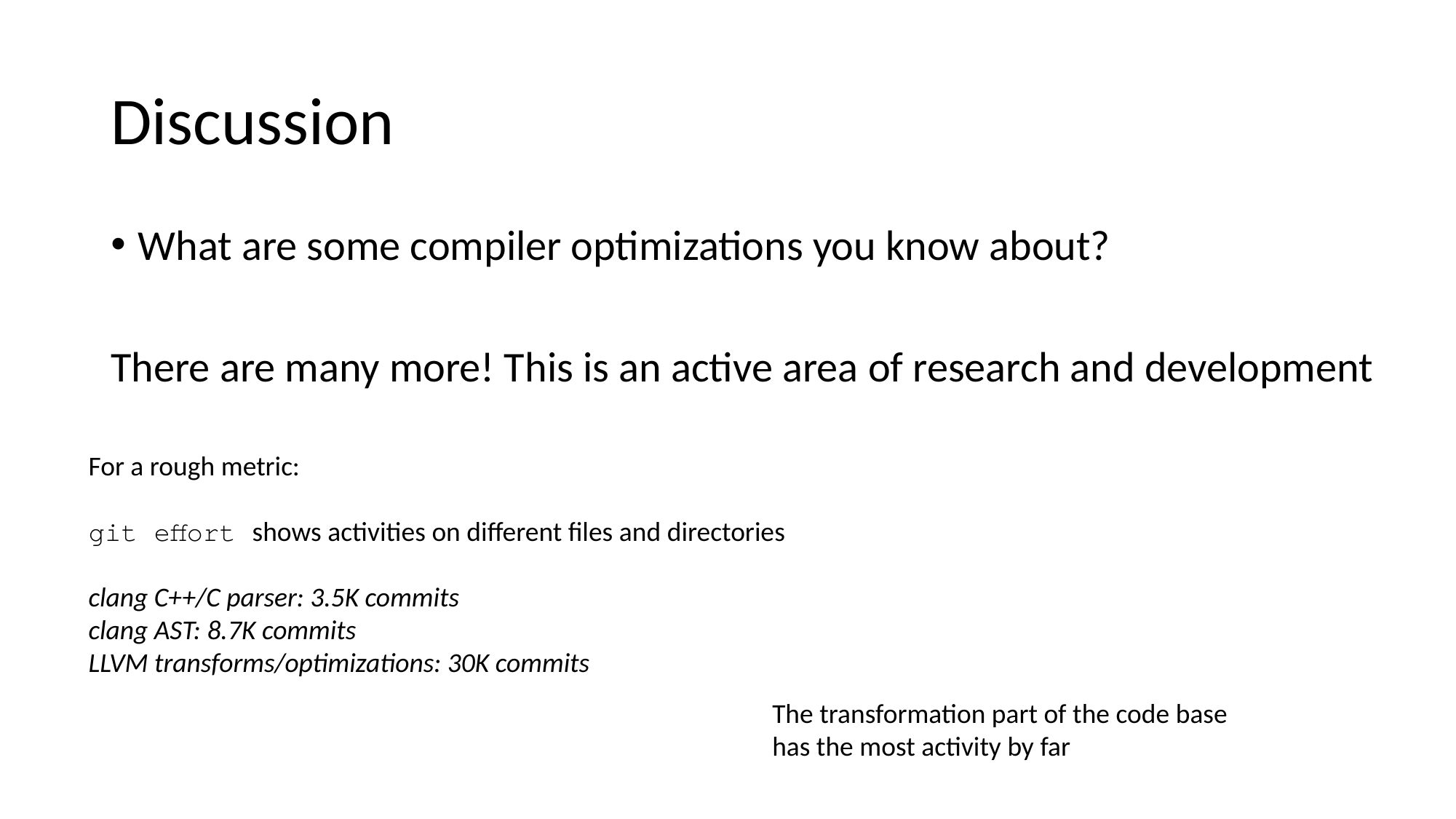

# Discussion
What are some compiler optimizations you know about?

There are many more! This is an active area of research and development

For a rough metric:

git effort shows activities on different files and directories

clang C++/C parser: 3.5K commits
clang AST: 8.7K commits
LLVM transforms/optimizations: 30K commits

The transformation part of the code base
has the most activity by far